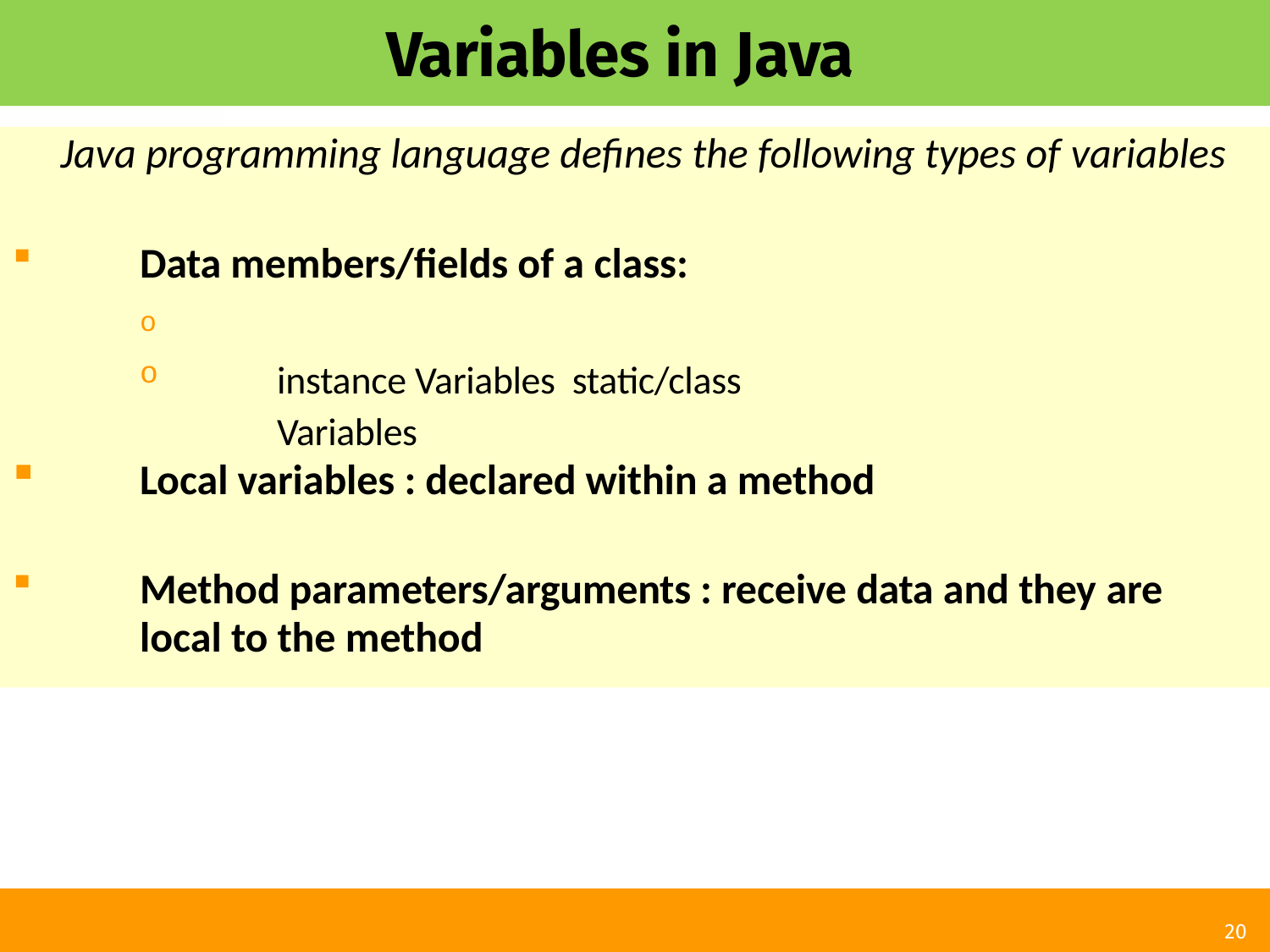

# Variables in Java
Java programming language defines the following types of variables

Data members/fields of a class:

o
o
instance Variables  static/class Variables
Local variables : declared within a method

Method parameters/arguments : receive data and they are
local to the method
20